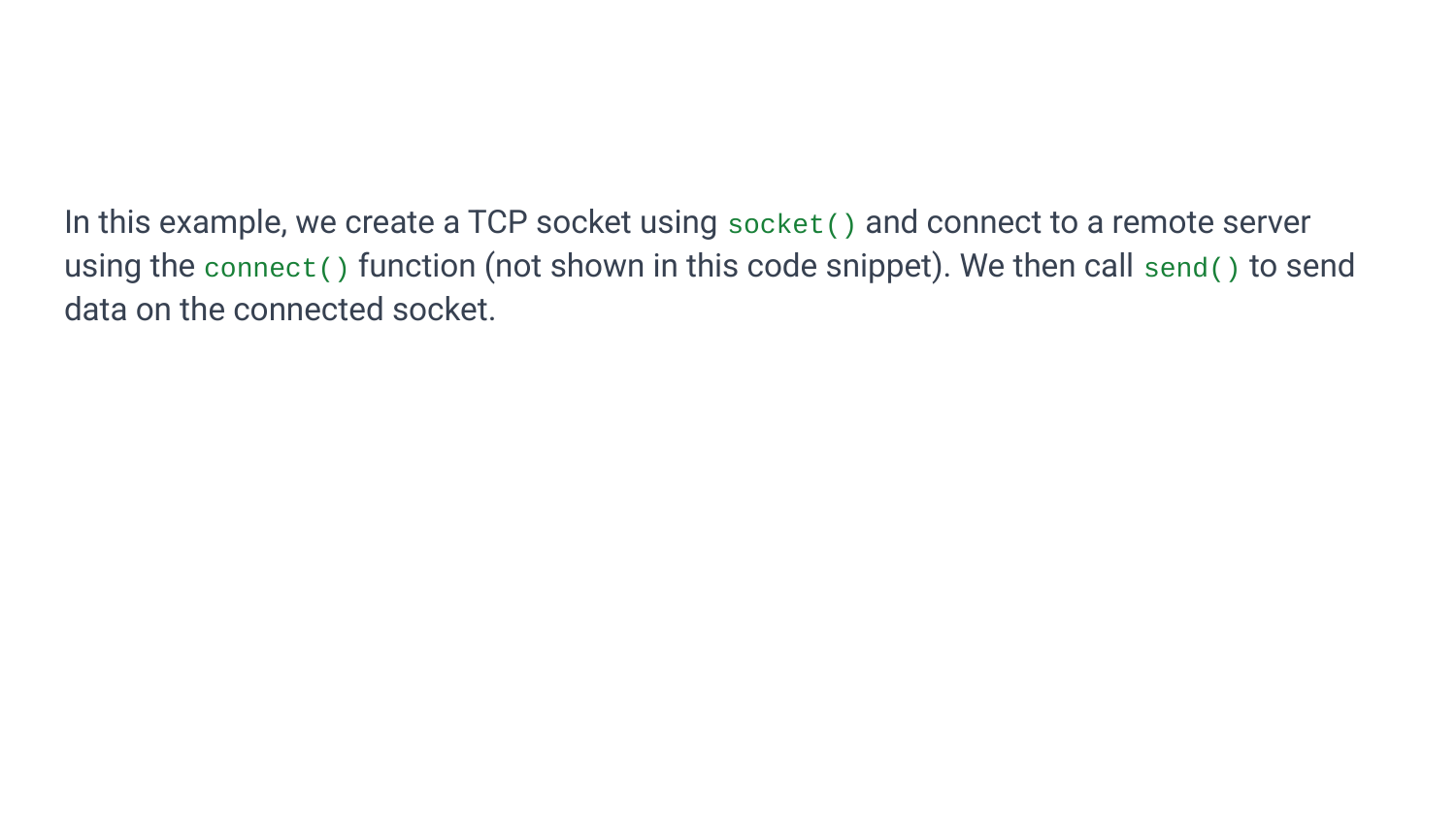

#
In this example, we create a TCP socket using socket() and connect to a remote server using the connect() function (not shown in this code snippet). We then call send() to send data on the connected socket.